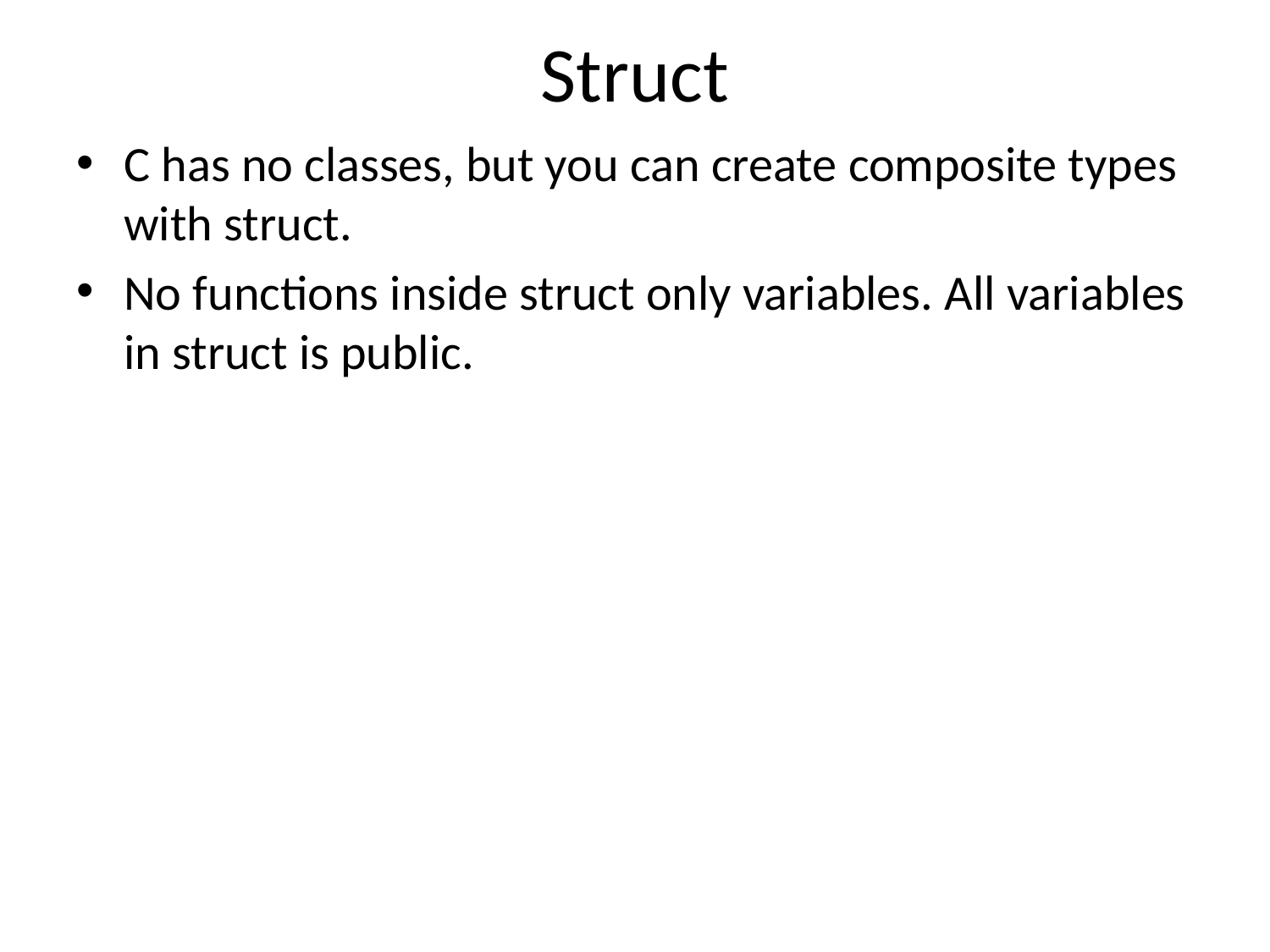

# Struct
C has no classes, but you can create composite types with struct.
No functions inside struct only variables. All variables in struct is public.